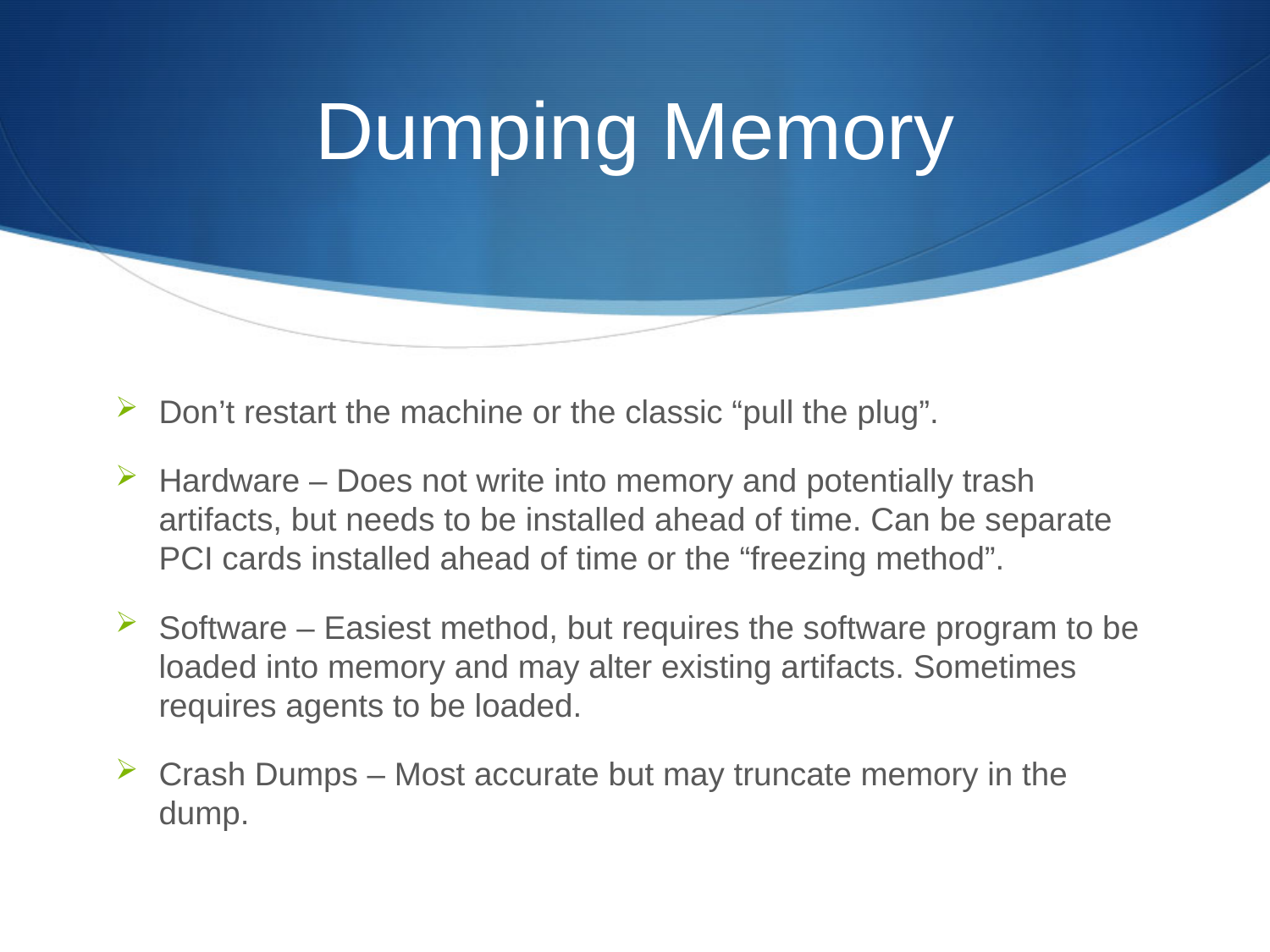

# Dumping Memory
Don’t restart the machine or the classic “pull the plug”.
Hardware – Does not write into memory and potentially trash artifacts, but needs to be installed ahead of time. Can be separate PCI cards installed ahead of time or the “freezing method”.
Software – Easiest method, but requires the software program to be loaded into memory and may alter existing artifacts. Sometimes requires agents to be loaded.
Crash Dumps – Most accurate but may truncate memory in the dump.